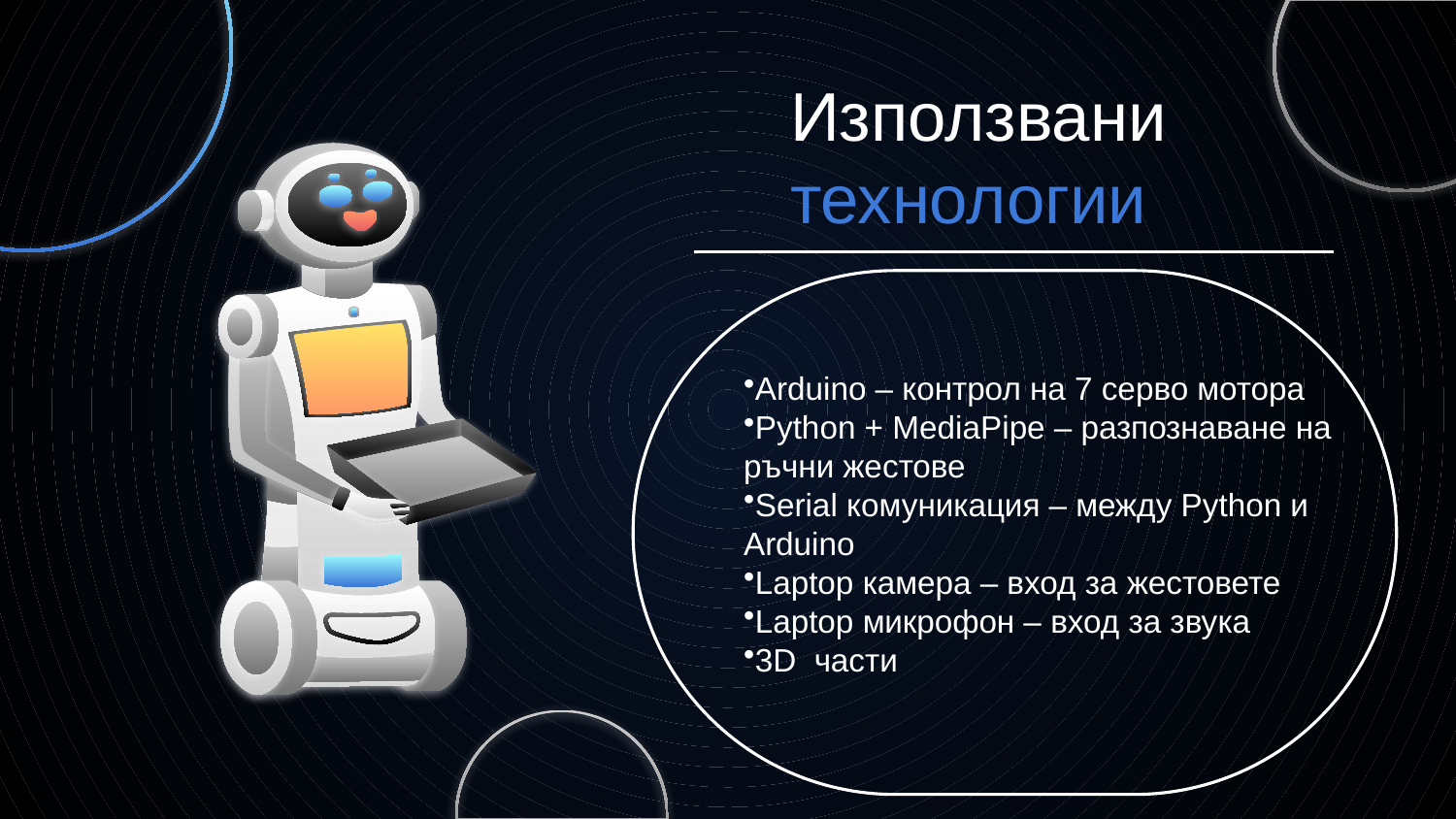

# Използвани технологии

Arduino – контрол на 7 серво мотора
Python + MediaPipe – разпознаване на ръчни жестове
Serial комуникация – между Python и Arduino
Laptop камера – вход за жестовете
Laptop микрофон – вход за звука
3D  части